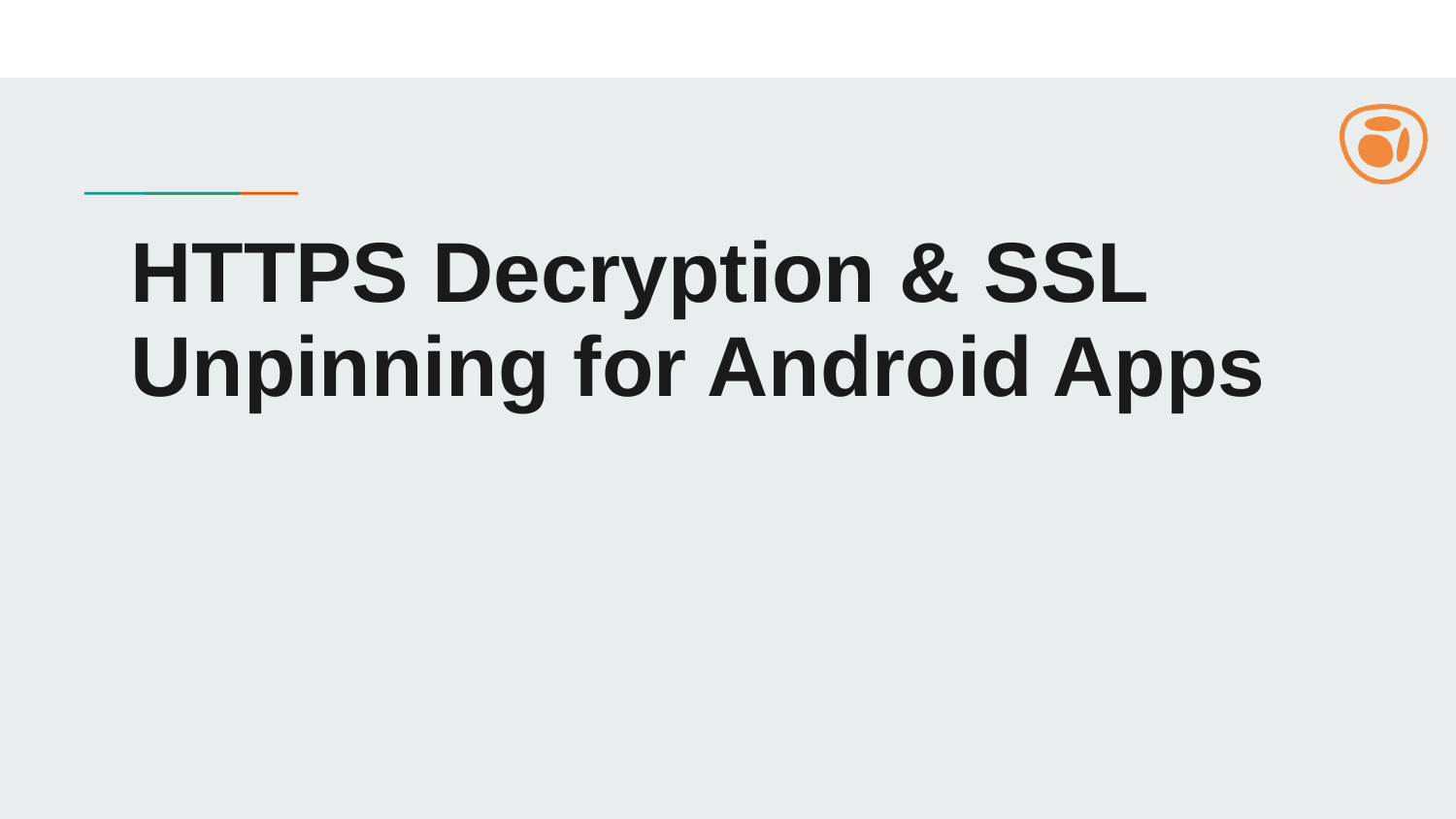

# HTTPS Decryption & SSL Unpinning for Android Apps